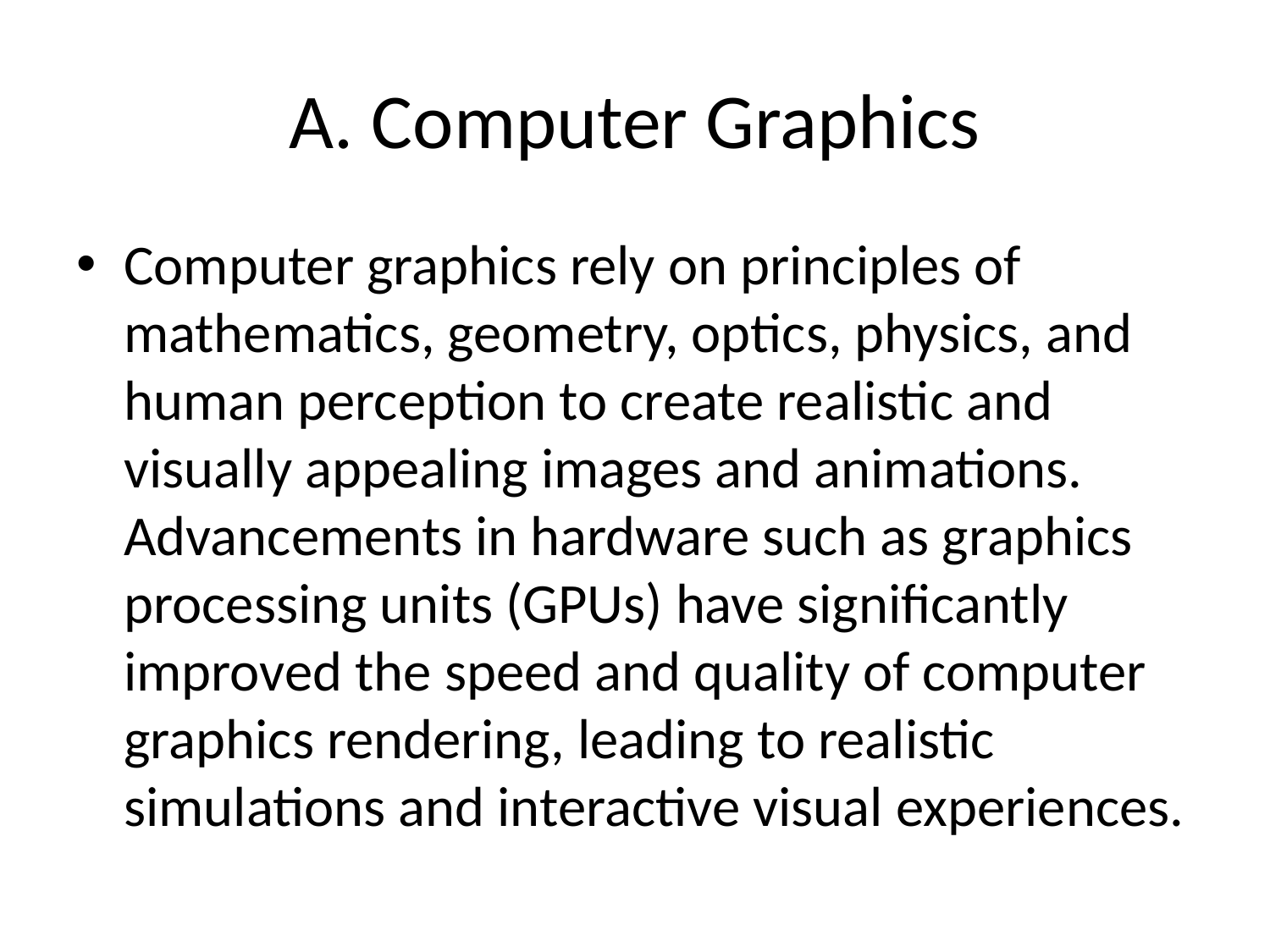

# A. Computer Graphics
Computer graphics rely on principles of mathematics, geometry, optics, physics, and human perception to create realistic and visually appealing images and animations. Advancements in hardware such as graphics processing units (GPUs) have significantly improved the speed and quality of computer graphics rendering, leading to realistic simulations and interactive visual experiences.